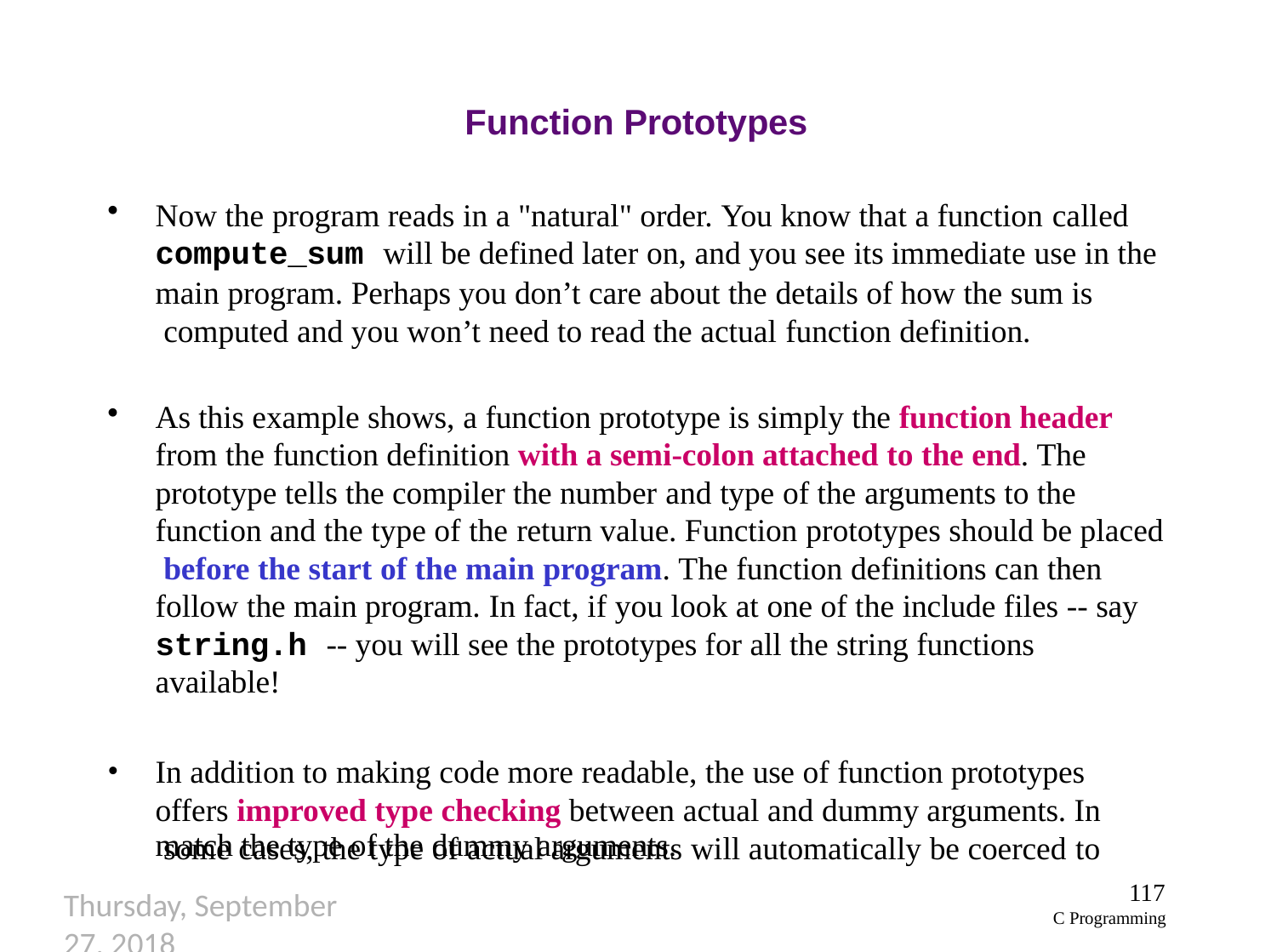

# Function Prototypes
Now the program reads in a "natural" order. You know that a function called
compute_sum will be defined later on, and you see its immediate use in the
main program. Perhaps you don’t care about the details of how the sum is  computed and you won’t need to read the actual function definition.

As this example shows, a function prototype is simply the function header  from the function definition with a semi-colon attached to the end. The  prototype tells the compiler the number and type of the arguments to the  function and the type of the return value. Function prototypes should be placed  before the start of the main program. The function definitions can then  follow the main program. In fact, if you look at one of the include files -- say  string.h -- you will see the prototypes for all the string functions available!

In addition to making code more readable, the use of function prototypes  offers improved type checking between actual and dummy arguments. In  some cases, the type of actual arguments will automatically be coerced to
match the type of the dummy arguments.
117
C Programming
Thursday, September 27, 2018